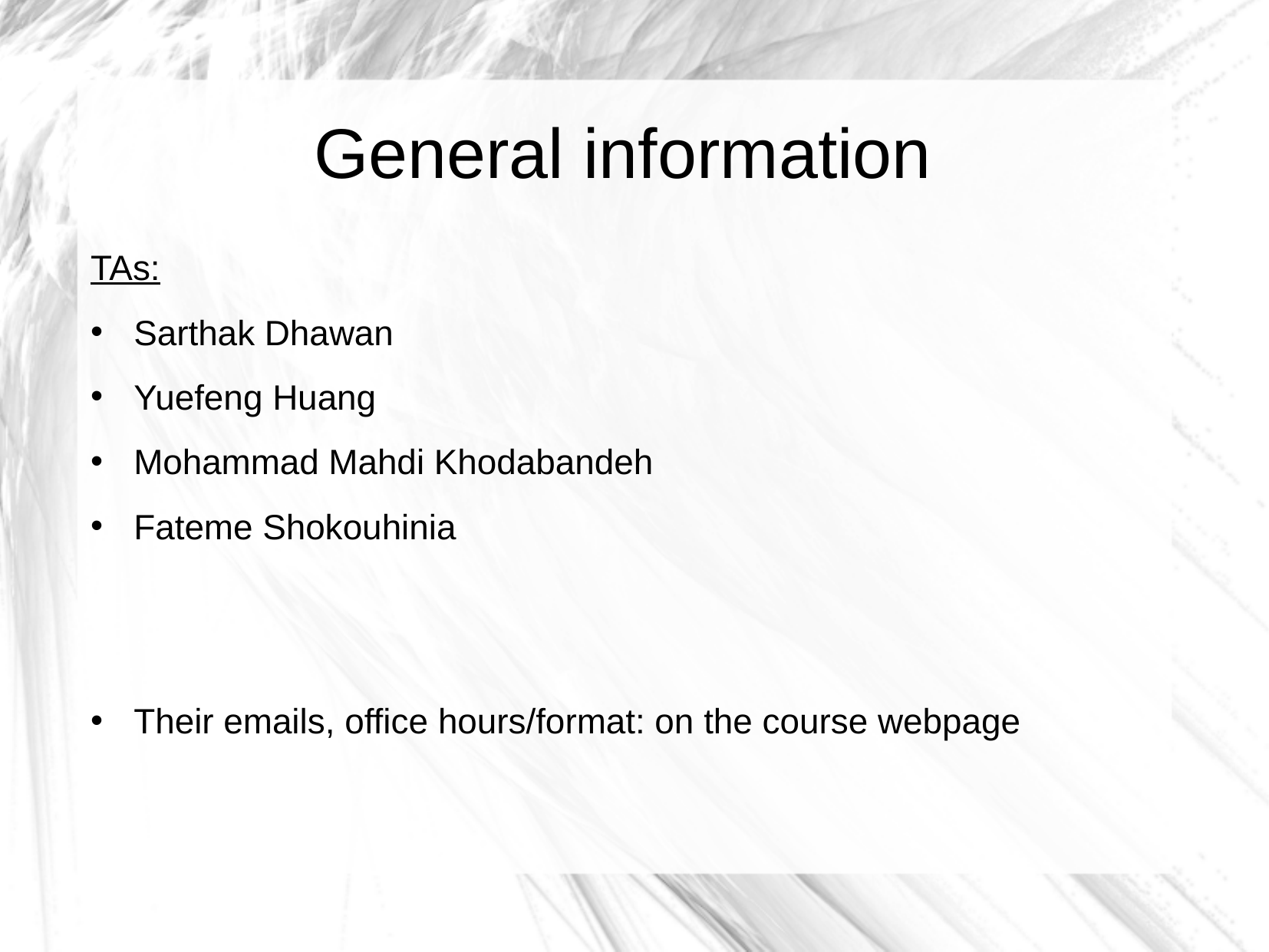

General information
TAs:
Sarthak Dhawan
Yuefeng Huang
Mohammad Mahdi Khodabandeh
Fateme Shokouhinia

Their emails, office hours/format: on the course webpage